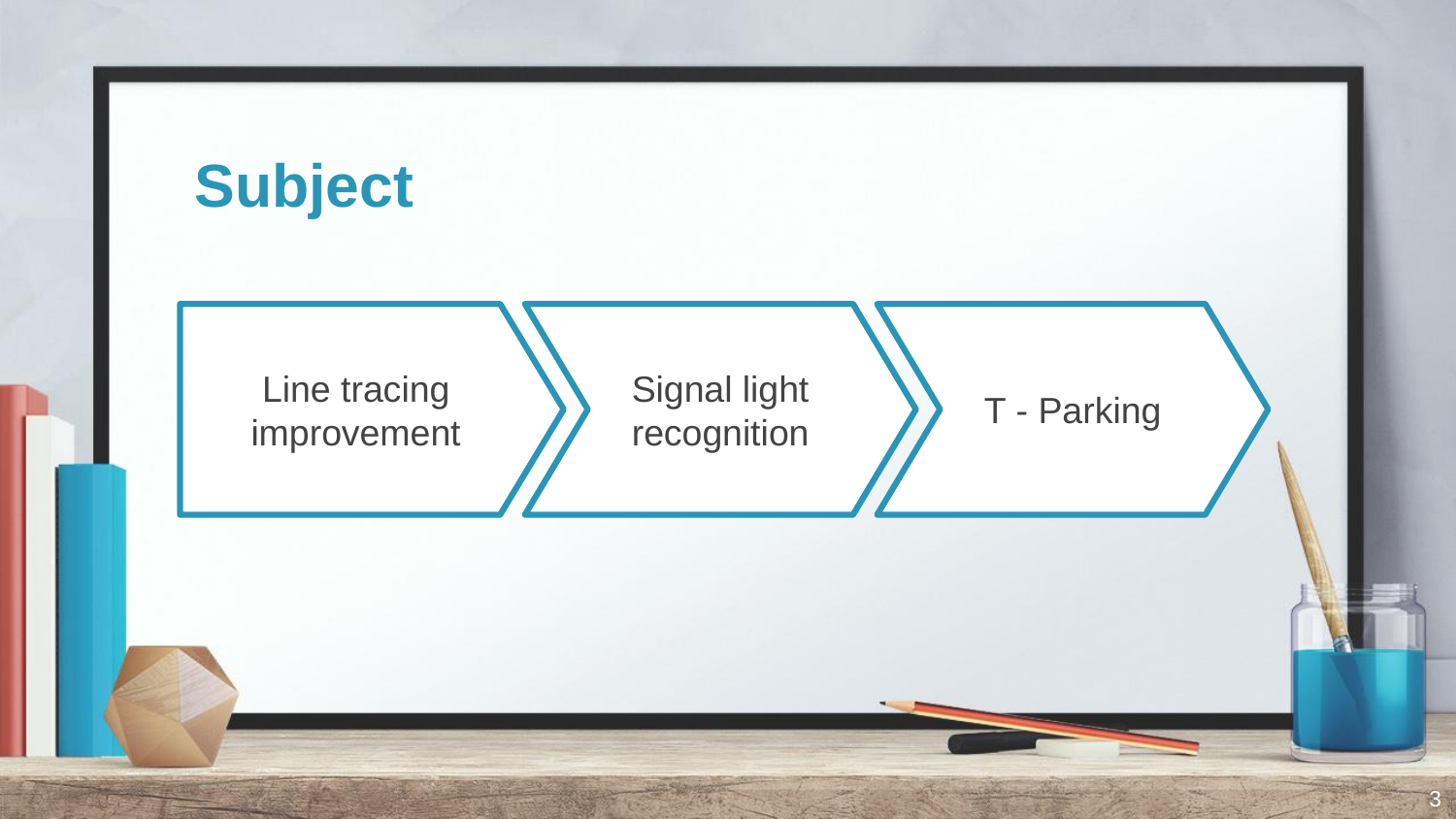

# Subject
Line tracing
improvement
Signal light
recognition
T - Parking
3